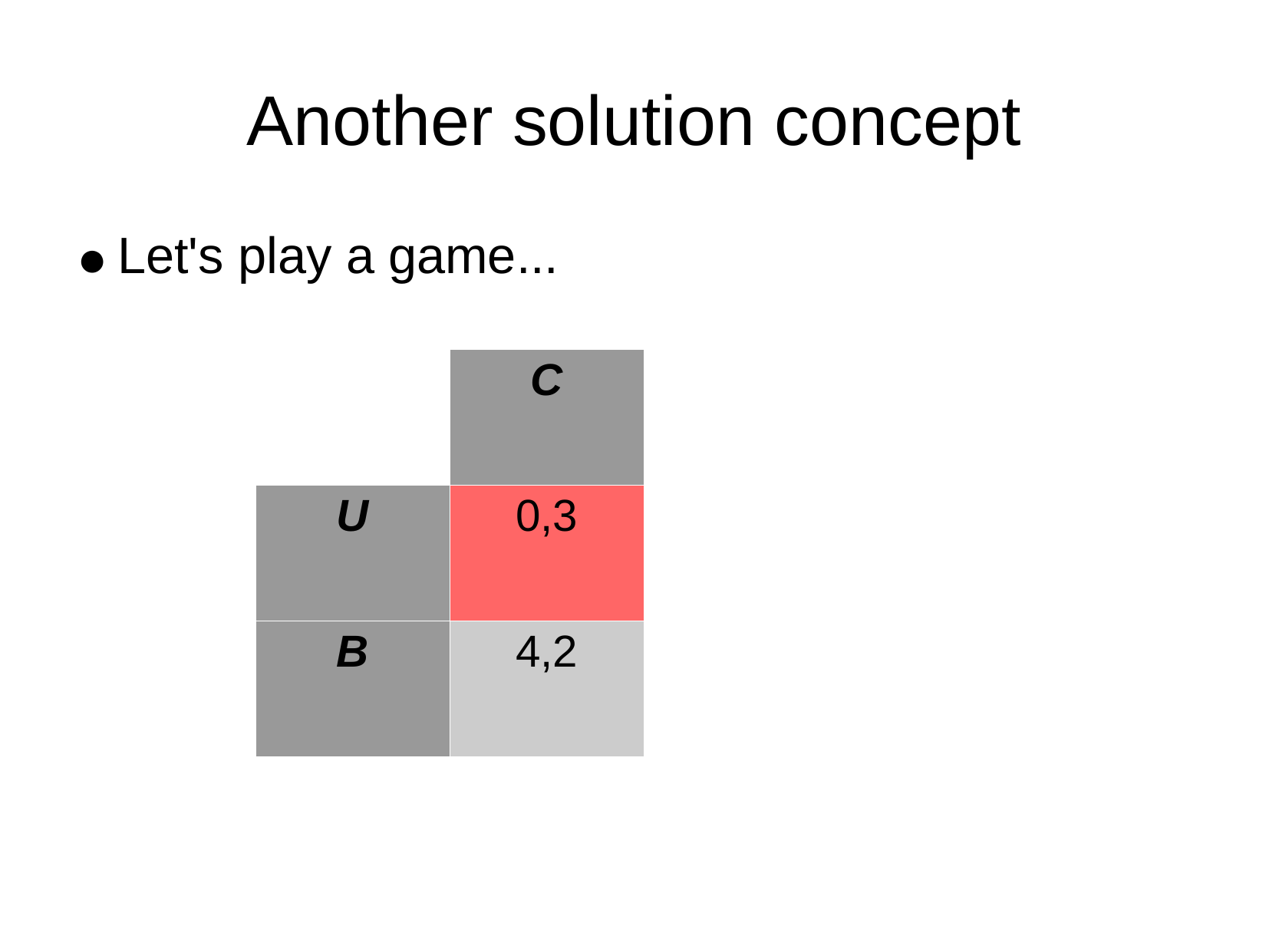

Another solution concept
Let's play a game...
|  | C |
| --- | --- |
| U | 0,3 |
| B | 4,2 |